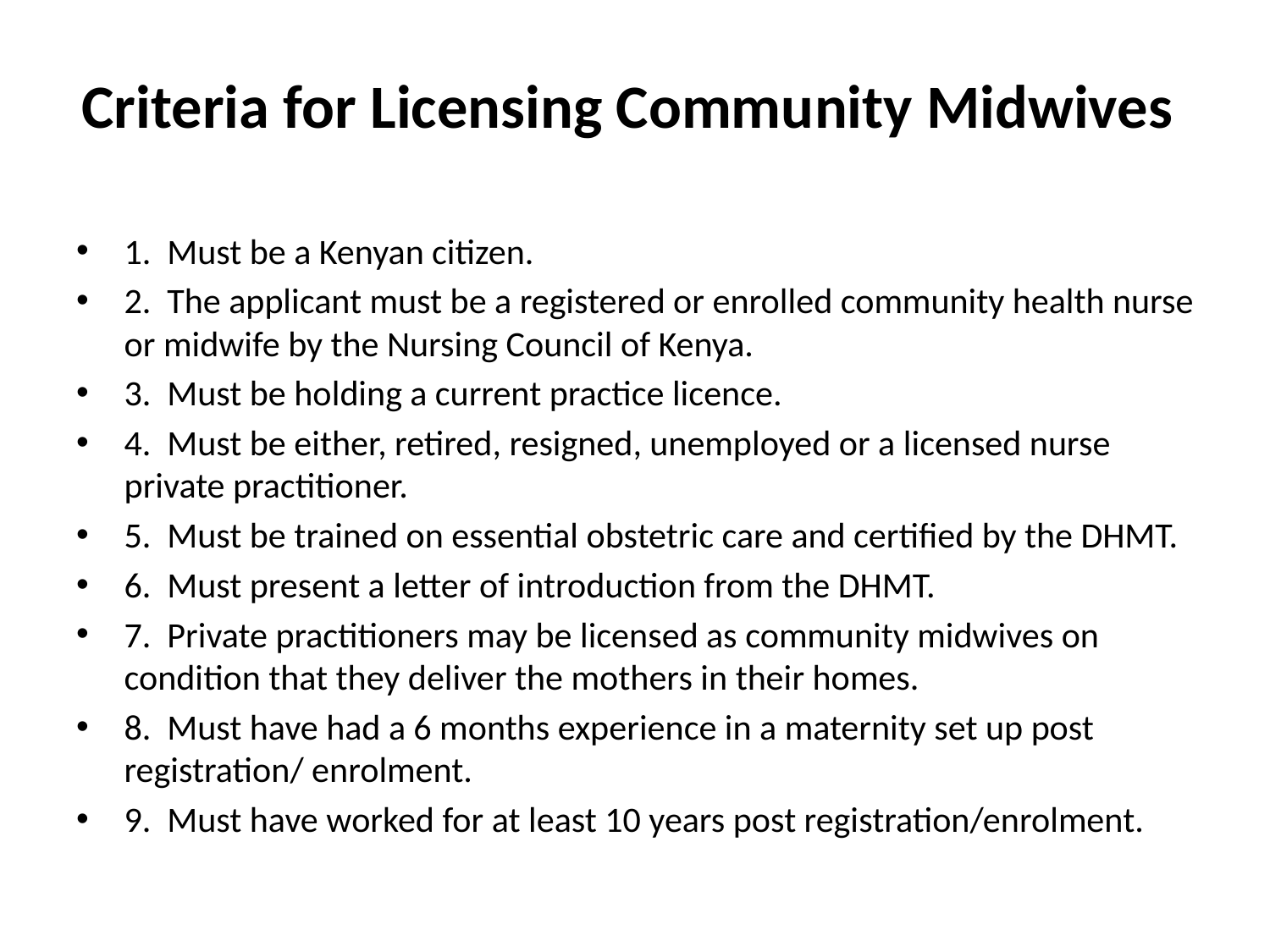

# Criteria for Licensing Community Midwives
1.  Must be a Kenyan citizen.
2.  The applicant must be a registered or enrolled community health nurse or midwife by the Nursing Council of Kenya.
3.  Must be holding a current practice licence.
4.  Must be either, retired, resigned, unemployed or a licensed nurse private practitioner.
5.  Must be trained on essential obstetric care and certified by the DHMT.
6.  Must present a letter of introduction from the DHMT.
7.  Private practitioners may be licensed as community midwives on condition that they deliver the mothers in their homes.
8.  Must have had a 6 months experience in a maternity set up post registration/ enrolment.
9.  Must have worked for at least 10 years post registration/enrolment.